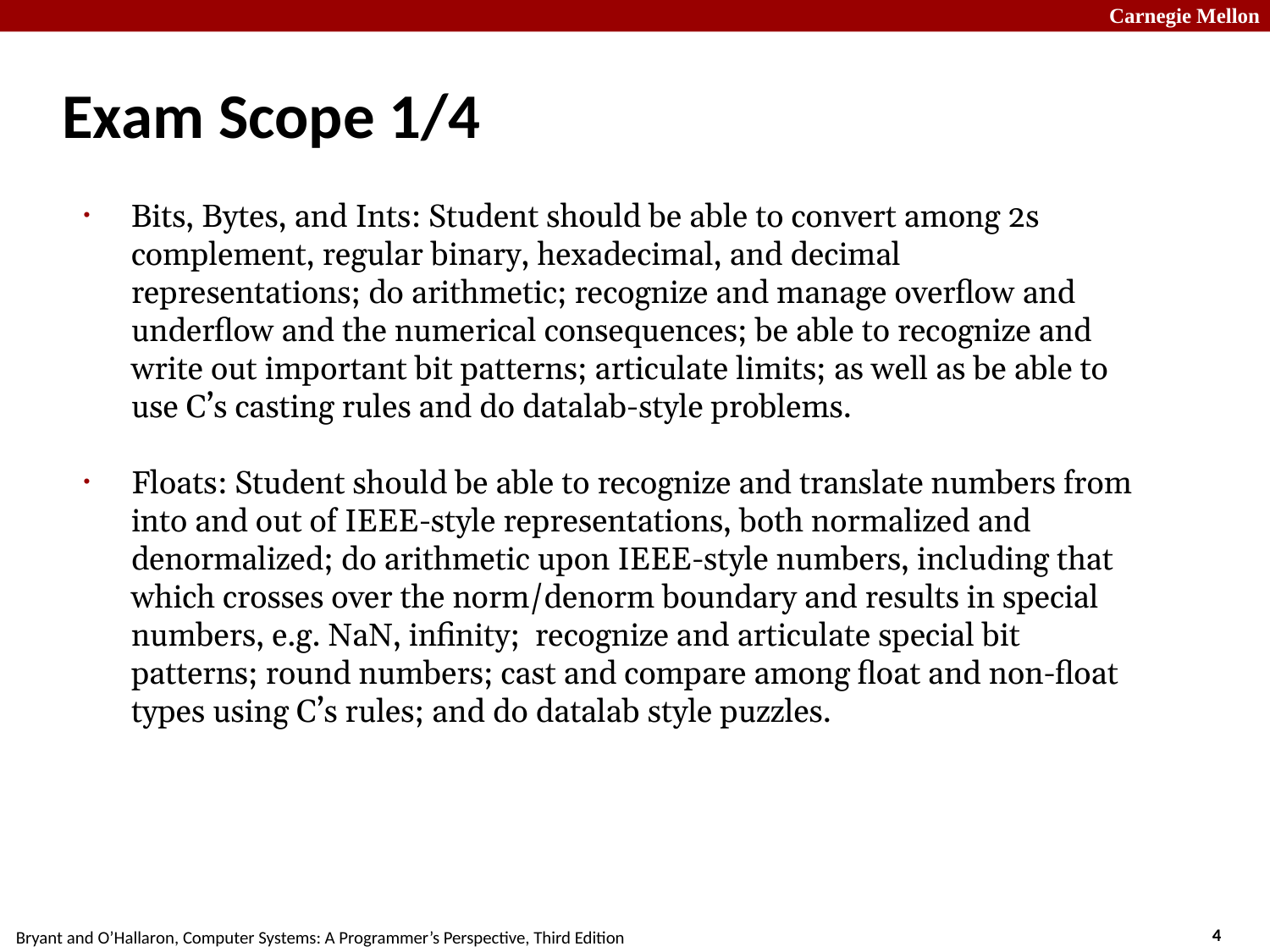

# Exam Scope 1/4
Bits, Bytes, and Ints: Student should be able to convert among 2s complement, regular binary, hexadecimal, and decimal representations; do arithmetic; recognize and manage overflow and underflow and the numerical consequences; be able to recognize and write out important bit patterns; articulate limits; as well as be able to use C’s casting rules and do datalab-style problems.

Floats: Student should be able to recognize and translate numbers from into and out of IEEE-style representations, both normalized and denormalized; do arithmetic upon IEEE-style numbers, including that which crosses over the norm/denorm boundary and results in special numbers, e.g. NaN, infinity;  recognize and articulate special bit patterns; round numbers; cast and compare among float and non-float types using C’s rules; and do datalab style puzzles.